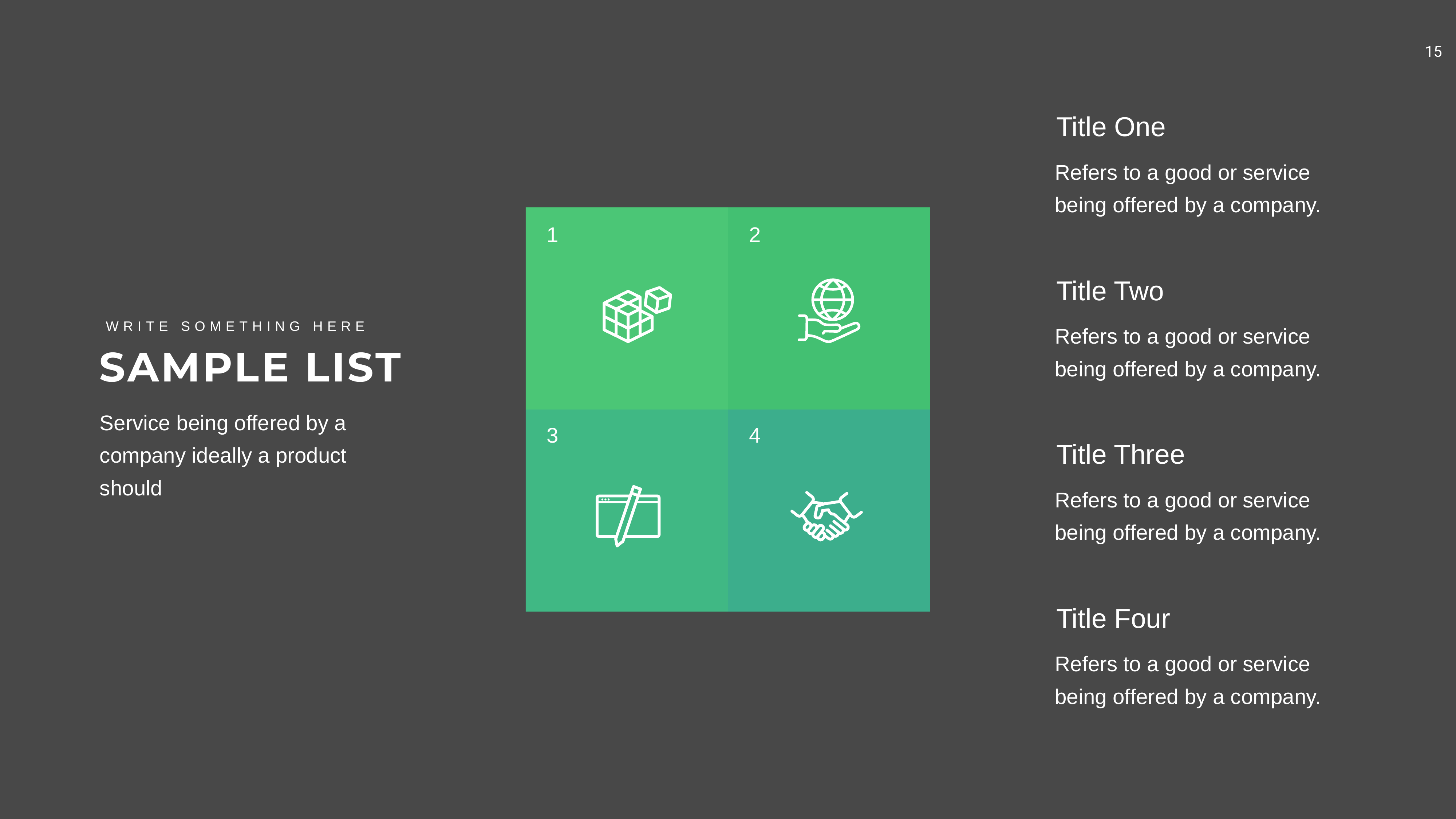

Title One
Refers to a good or service being offered by a company.

1
2
Title Two
Refers to a good or service being offered by a company.

WRITE SOMETHING HERE
SAMPLE LIST
Service being offered by a company ideally a product should
3
4
Title Three
Refers to a good or service being offered by a company.

Title Four
Refers to a good or service being offered by a company.